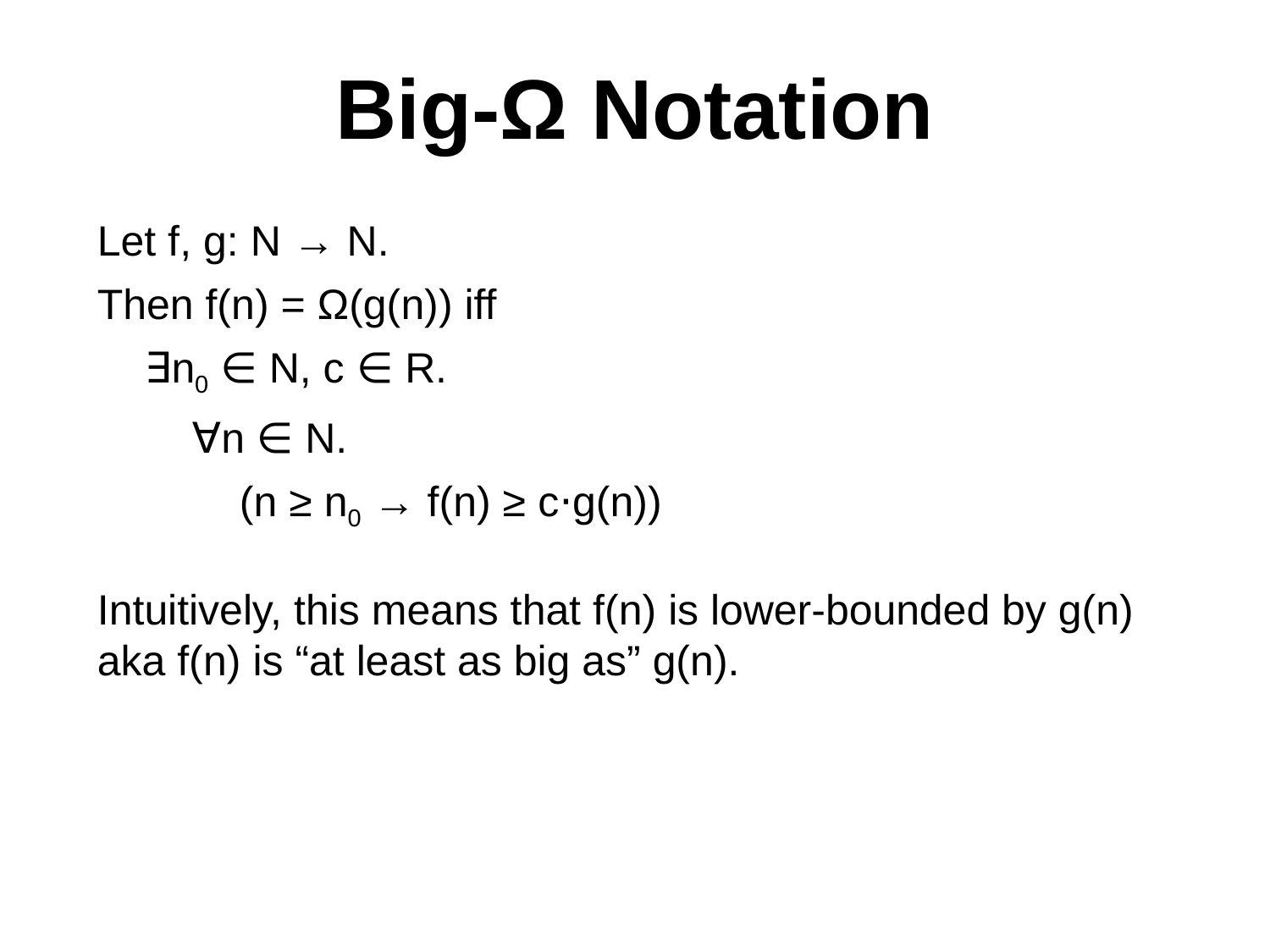

Big-Ω Notation
Let f, g: N → N.

Then f(n) = Ω(g(n)) iff

    ∃n0 ∈ N, c ∈ R.

        ∀n ∈ N.

            (n ≥ n0 → f(n) ≥ c⋅g(n))

Intuitively, this means that f(n) is lower-bounded by g(n) aka f(n) is “at least as big as” g(n).